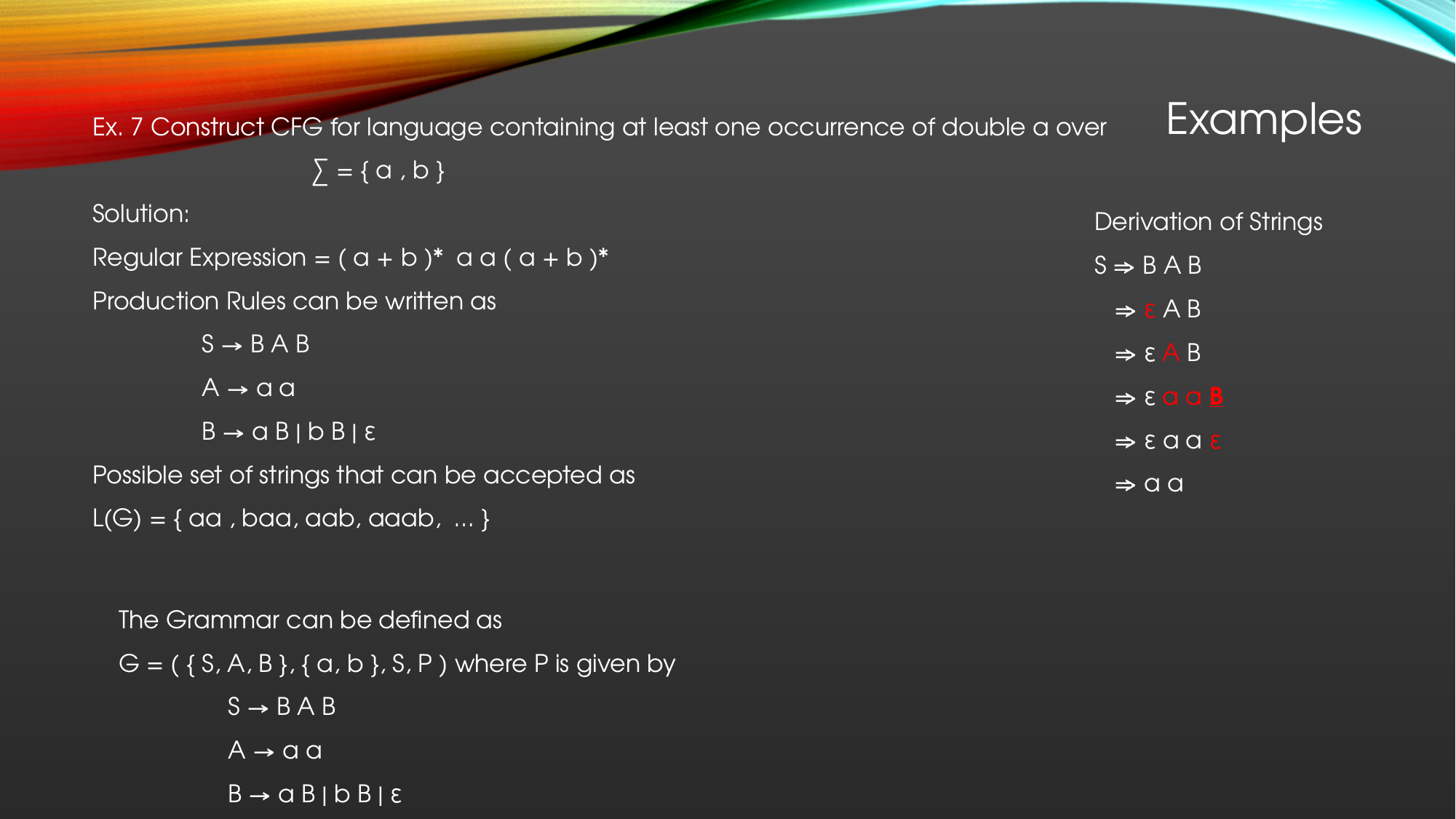

Ex. 7 Construct CFG for language containing at least one occurrence of double a over
		∑ = { a , b }
Solution:
Regular Expression = ( a + b )*  a a ( a + b )*
Production Rules can be written as
	S → B A B
	A → a a
	B → a B | b B | ε
Possible set of strings that can be accepted as
L(G) = { aa , baa, aab, aaab,  … }

# Examples
Derivation of Strings
S ⇒ B A B
   ⇒ ε A B
   ⇒ ε A B
   ⇒ ε a a B
   ⇒ ε a a ε
   ⇒ a a
The Grammar can be defined as
G = ( { S, A, B }, { a, b }, S, P ) where P is given by
	S → B A B
	A → a a
	B → a B | b B | ε